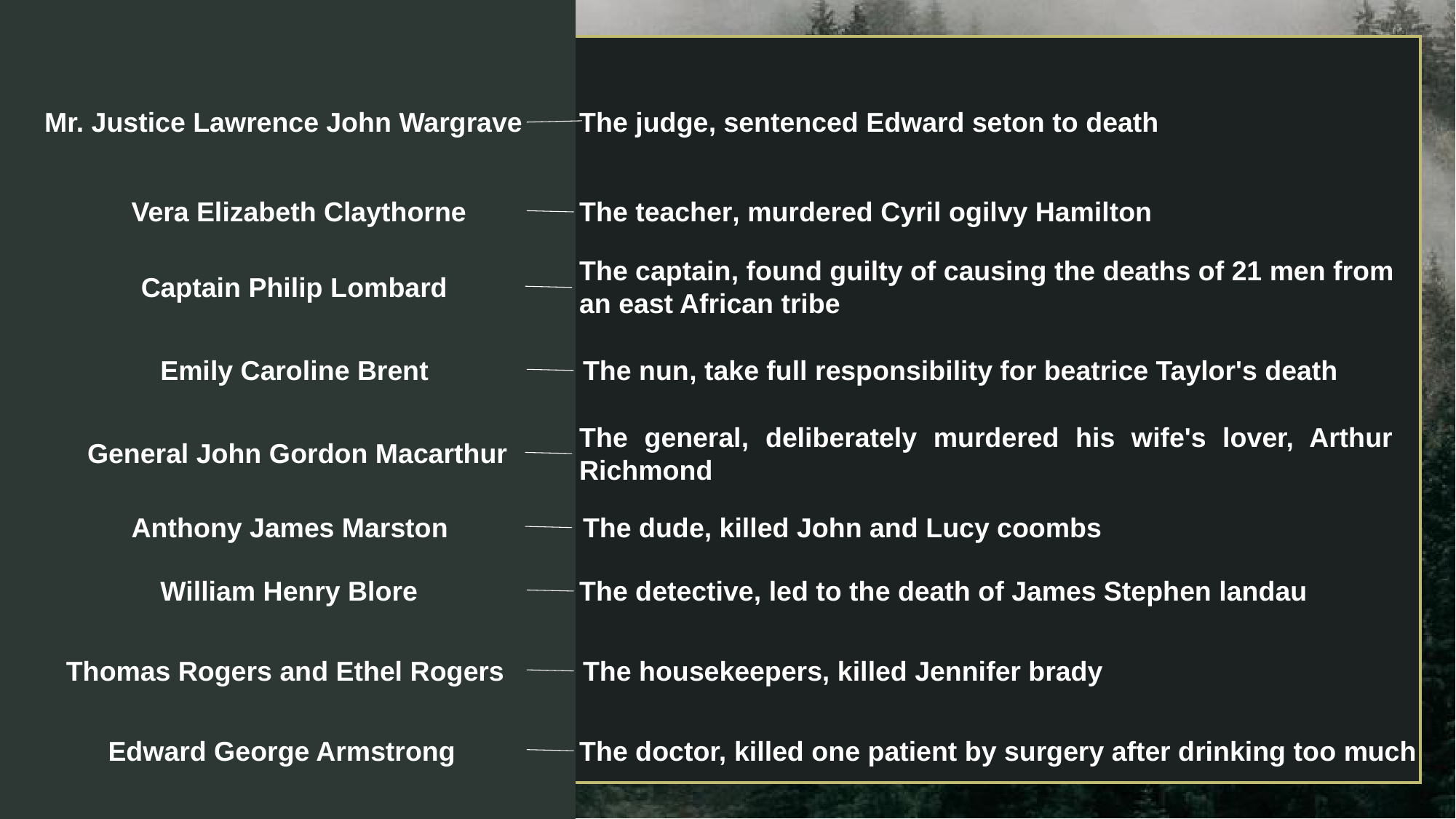

Mr. Justice Lawrence John Wargrave
The judge, sentenced Edward seton to death
Vera Elizabeth Claythorne
The teacher, murdered Cyril ogilvy Hamilton
The captain, found guilty of causing the deaths of 21 men from an east African tribe
Captain Philip Lombard
Emily Caroline Brent
The nun, take full responsibility for beatrice Taylor's death
The general, deliberately murdered his wife's lover, Arthur Richmond
General John Gordon Macarthur
Anthony James Marston
The dude, killed John and Lucy coombs
William Henry Blore
The detective, led to the death of James Stephen landau
Thomas Rogers and Ethel Rogers
The housekeepers, killed Jennifer brady
Edward George Armstrong
The doctor, killed one patient by surgery after drinking too much